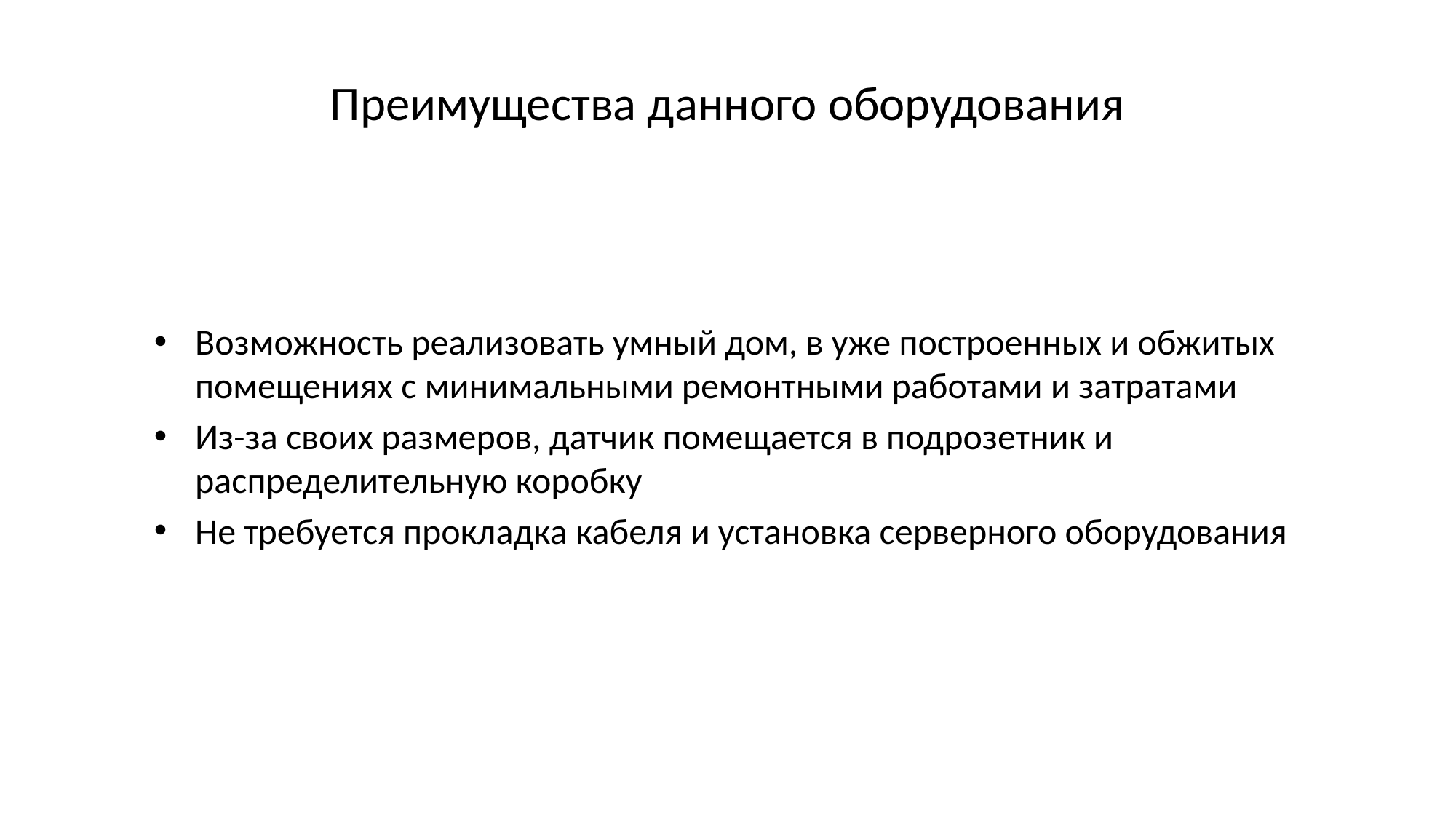

# Преимущества данного оборудования
Возможность реализовать умный дом, в уже построенных и обжитых помещениях с минимальными ремонтными работами и затратами
Из-за своих размеров, датчик помещается в подрозетник и распределительную коробку
Не требуется прокладка кабеля и установка серверного оборудования